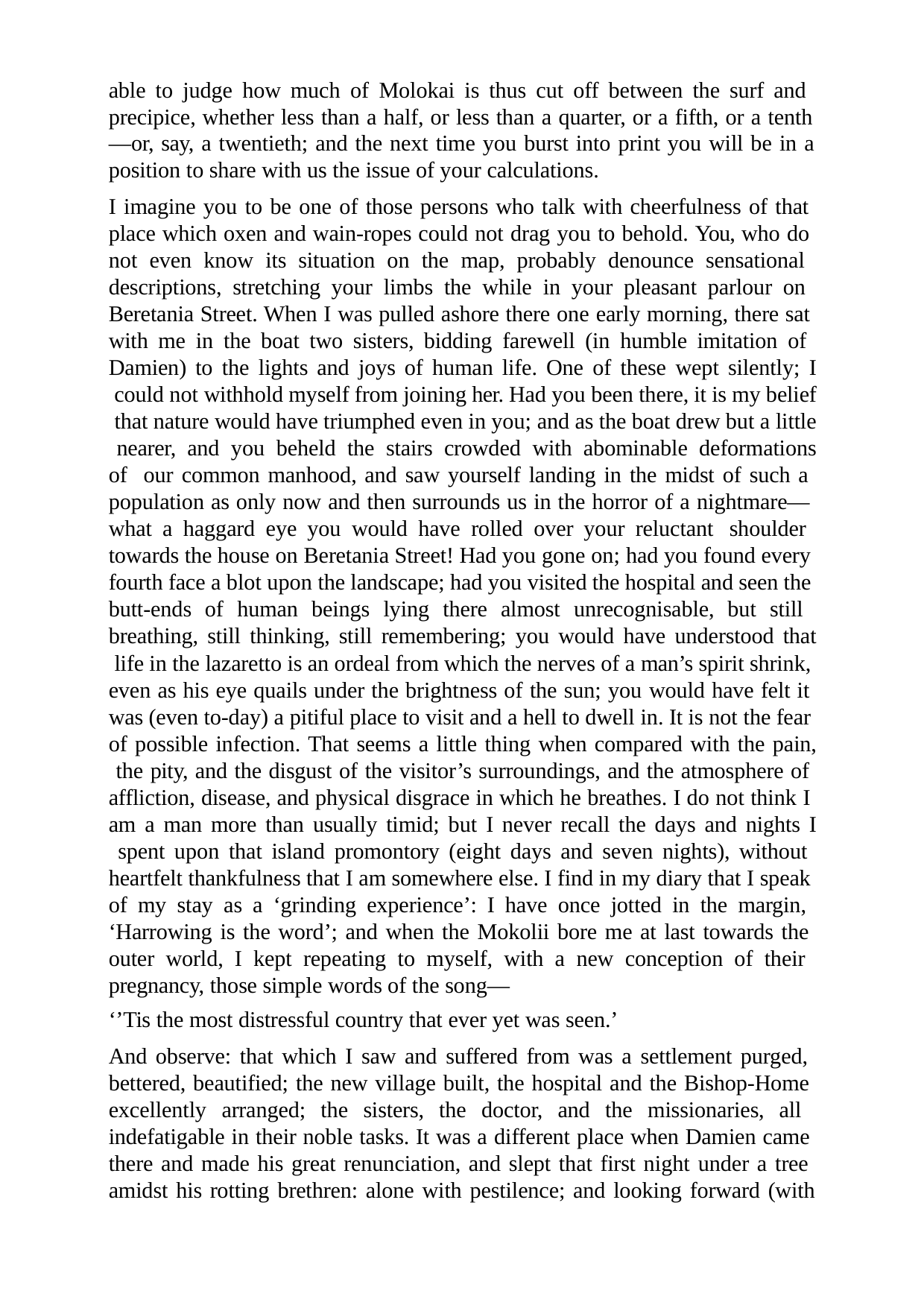

able to judge how much of Molokai is thus cut off between the surf and  precipice, whether less than a half, or less than a quarter, or a fifth, or a tenth
—or, say, a twentieth; and the next time you burst into print you will be in a
position to share with us the issue of your calculations.
I imagine you to be one of those persons who talk with cheerfulness of that  place which oxen and wain-ropes could not drag you to behold. You, who do  not even know its situation on the map, probably denounce sensational  descriptions, stretching your limbs the while in your pleasant parlour on  Beretania Street. When I was pulled ashore there one early morning, there sat  with me in the boat two sisters, bidding farewell (in humble imitation of  Damien) to the lights and joys of human life. One of these wept silently; I  could not withhold myself from joining her. Had you been there, it is my belief  that nature would have triumphed even in you; and as the boat drew but a little  nearer, and you beheld the stairs crowded with abominable deformations of  our common manhood, and saw yourself landing in the midst of such a  population as only now and then surrounds us in the horror of a nightmare—  what a haggard eye you would have rolled over your reluctant shoulder  towards the house on Beretania Street! Had you gone on; had you found every  fourth face a blot upon the landscape; had you visited the hospital and seen the  butt-ends of human beings lying there almost unrecognisable, but still  breathing, still thinking, still remembering; you would have understood that  life in the lazaretto is an ordeal from which the nerves of a man’s spirit shrink,  even as his eye quails under the brightness of the sun; you would have felt it  was (even to-day) a pitiful place to visit and a hell to dwell in. It is not the fear  of possible infection. That seems a little thing when compared with the pain,  the pity, and the disgust of the visitor’s surroundings, and the atmosphere of  affliction, disease, and physical disgrace in which he breathes. I do not think I  am a man more than usually timid; but I never recall the days and nights I  spent upon that island promontory (eight days and seven nights), without  heartfelt thankfulness that I am somewhere else. I find in my diary that I speak  of my stay as a ‘grinding experience’: I have once jotted in the margin,  ‘Harrowing is the word’; and when the Mokolii bore me at last towards the  outer world, I kept repeating to myself, with a new conception of their  pregnancy, those simple words of the song—
‘’Tis the most distressful country that ever yet was seen.’
And observe: that which I saw and suffered from was a settlement purged,  bettered, beautified; the new village built, the hospital and the Bishop-Home  excellently arranged; the sisters, the doctor, and the missionaries, all  indefatigable in their noble tasks. It was a different place when Damien came  there and made his great renunciation, and slept that first night under a tree  amidst his rotting brethren: alone with pestilence; and looking forward (with